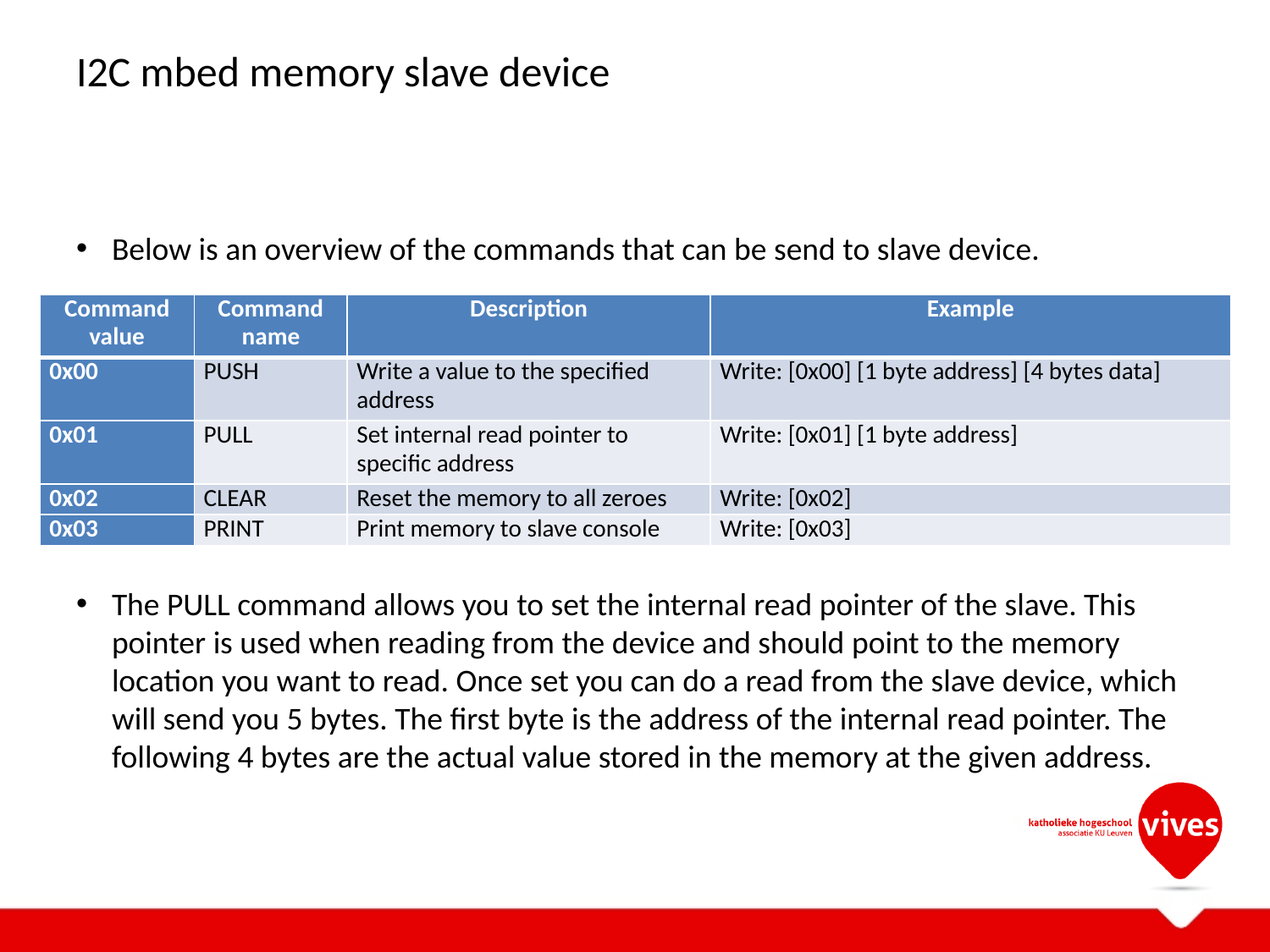

# I2C mbed memory slave device
Below is an overview of the commands that can be send to slave device.

The PULL command allows you to set the internal read pointer of the slave. This pointer is used when reading from the device and should point to the memory location you want to read. Once set you can do a read from the slave device, which will send you 5 bytes. The first byte is the address of the internal read pointer. The following 4 bytes are the actual value stored in the memory at the given address.
| Command value | Command name | Description | Example |
| --- | --- | --- | --- |
| 0x00 | PUSH | Write a value to the specified address | Write: [0x00] [1 byte address] [4 bytes data] |
| 0x01 | PULL | Set internal read pointer to specific address | Write: [0x01] [1 byte address] |
| 0x02 | CLEAR | Reset the memory to all zeroes | Write: [0x02] |
| 0x03 | PRINT | Print memory to slave console | Write: [0x03] |